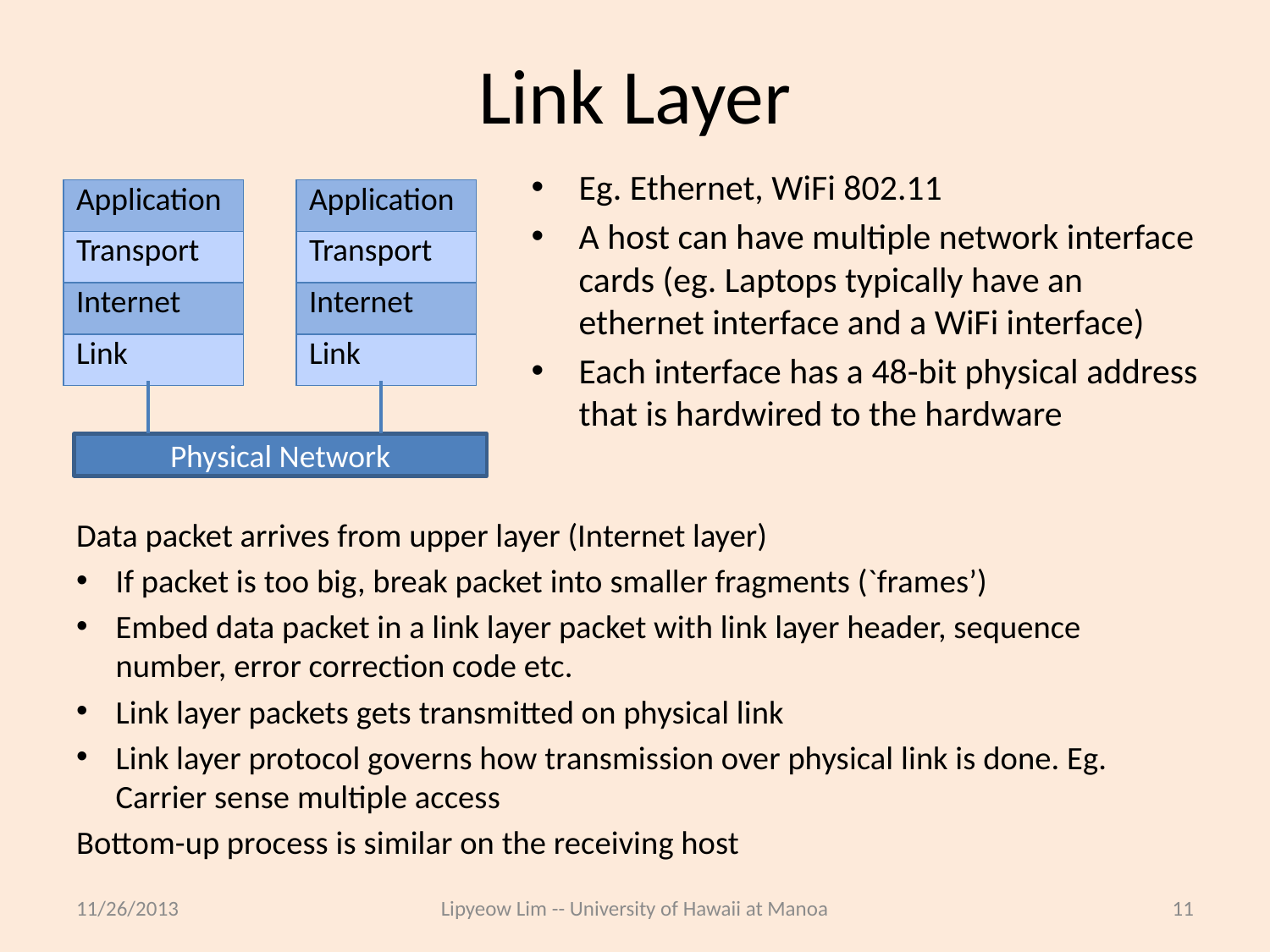

# Link Layer
Eg. Ethernet, WiFi 802.11
A host can have multiple network interface cards (eg. Laptops typically have an ethernet interface and a WiFi interface)
Each interface has a 48-bit physical address that is hardwired to the hardware
| Application |
| --- |
| Transport |
| Internet |
| Link |
| Application |
| --- |
| Transport |
| Internet |
| Link |
Physical Network
Data packet arrives from upper layer (Internet layer)
If packet is too big, break packet into smaller fragments (`frames’)
Embed data packet in a link layer packet with link layer header, sequence number, error correction code etc.
Link layer packets gets transmitted on physical link
Link layer protocol governs how transmission over physical link is done. Eg. Carrier sense multiple access
Bottom-up process is similar on the receiving host
11/26/2013
Lipyeow Lim -- University of Hawaii at Manoa
11